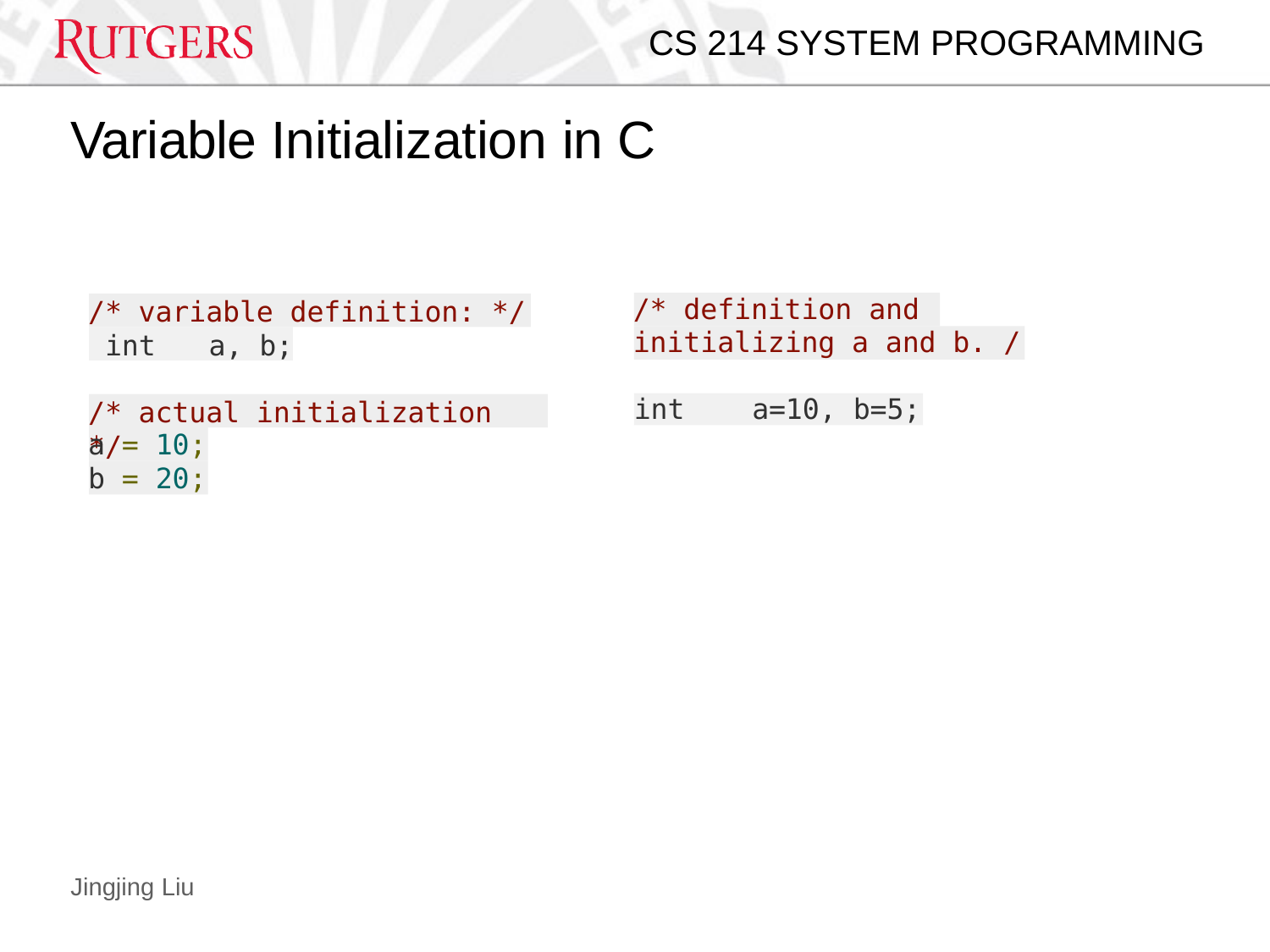

# CS 214 SYSTEM PROGRAMMING
Variable Initialization in C
/* definition and

/* variable definition: */  int	a, b;

/* actual initialization */
initializing a and b. /

int	a=10, b=5;

a = 10;

b = 20;

Jingjing Liu